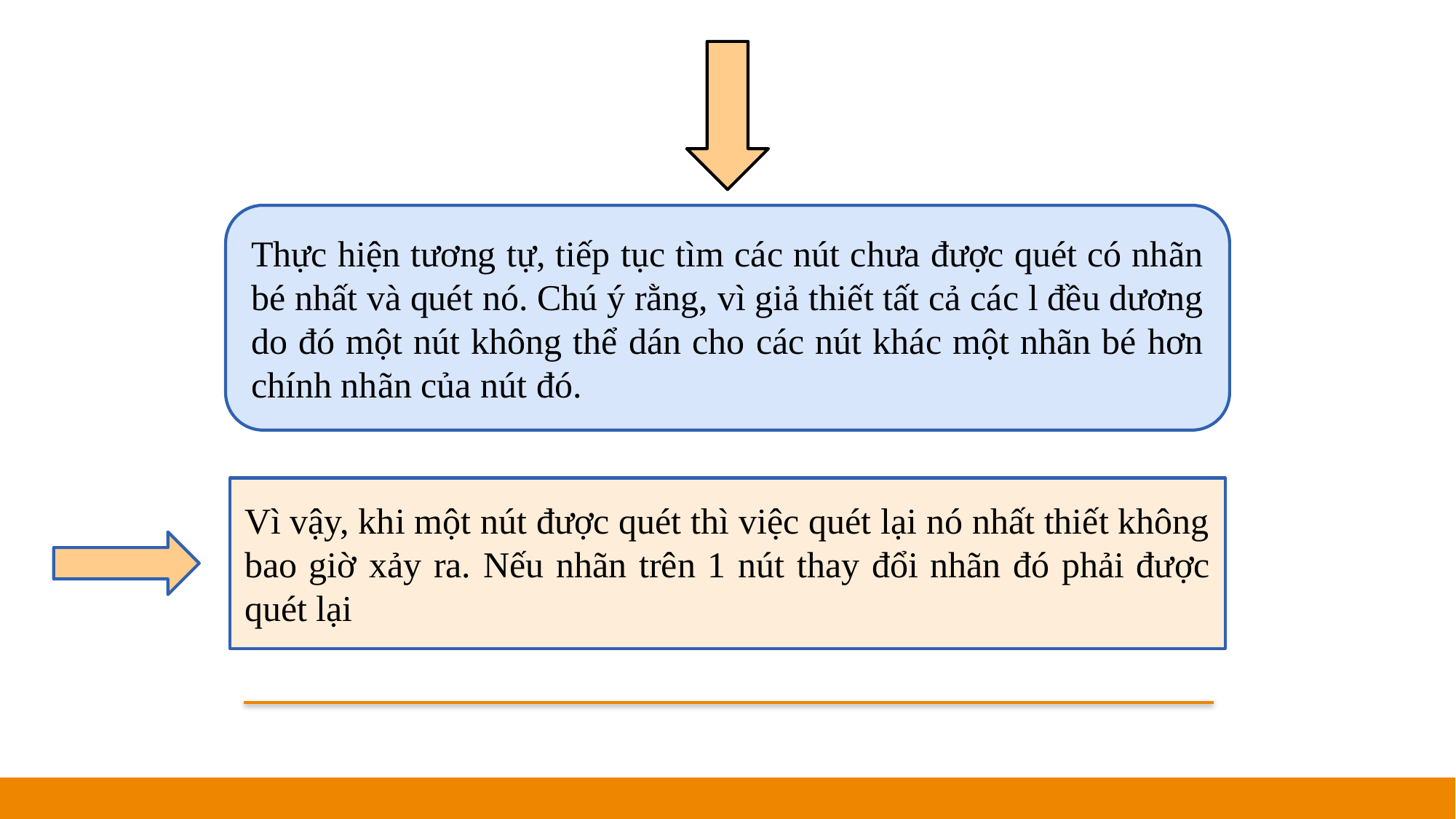

Thực hiện tương tự, tiếp tục tìm các nút chưa được quét có nhãn bé nhất và quét nó. Chú ý rằng, vì giả thiết tất cả các l đều dương do đó một nút không thể dán cho các nút khác một nhãn bé hơn chính nhãn của nút đó.
Vì vậy, khi một nút được quét thì việc quét lại nó nhất thiết không bao giờ xảy ra. Nếu nhãn trên 1 nút thay đổi nhãn đó phải được quét lại